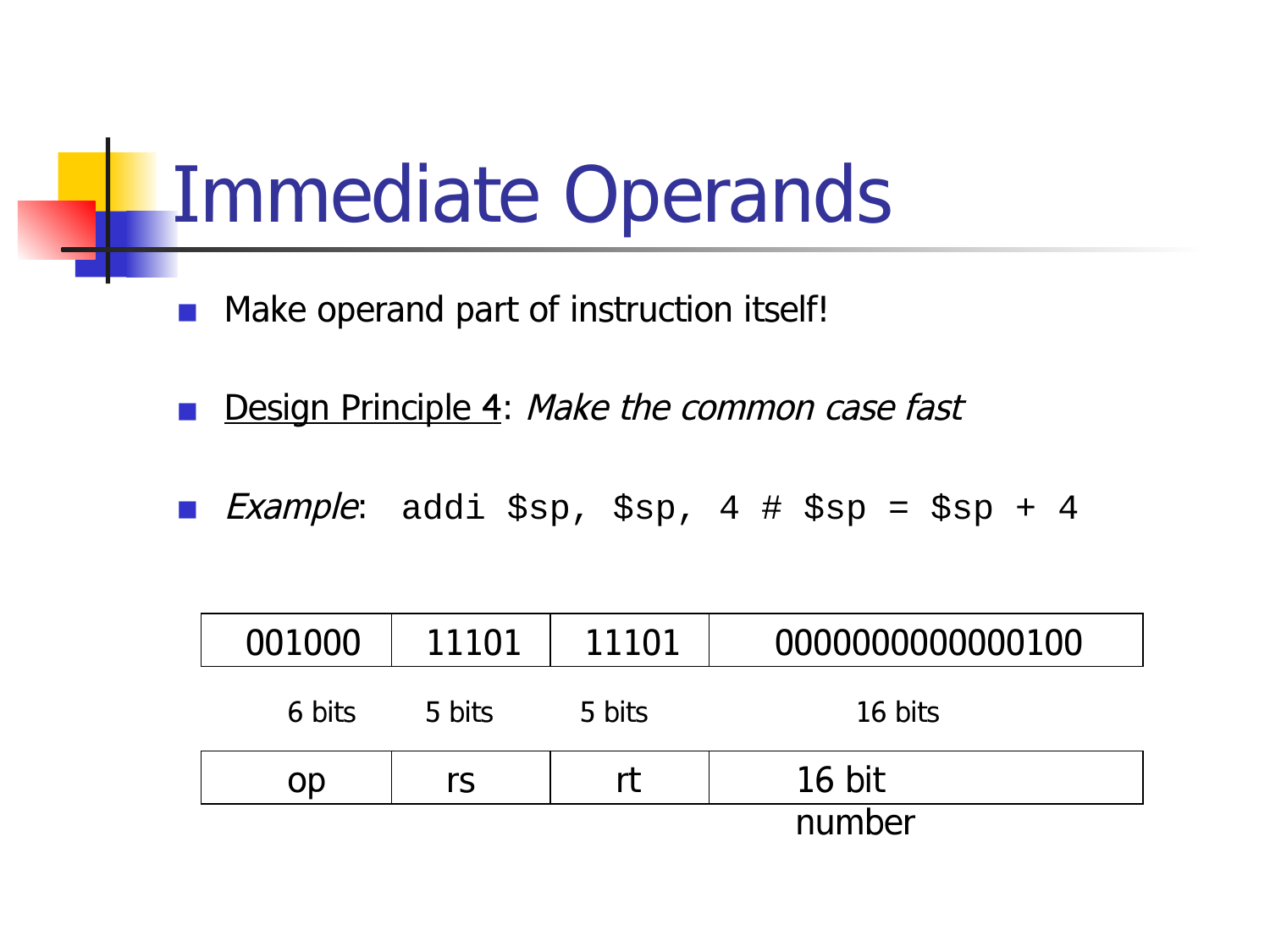

# Immediate Operands
Make operand part of instruction itself!

Design Principle 4: Make the common case fast

Example:  addi $sp, $sp, 4 # $sp = $sp + 4

001000
11101
11101
0000000000000100
6 bits        5 bits          5 bits                        16 bits

op
rs
rt
16 bit number